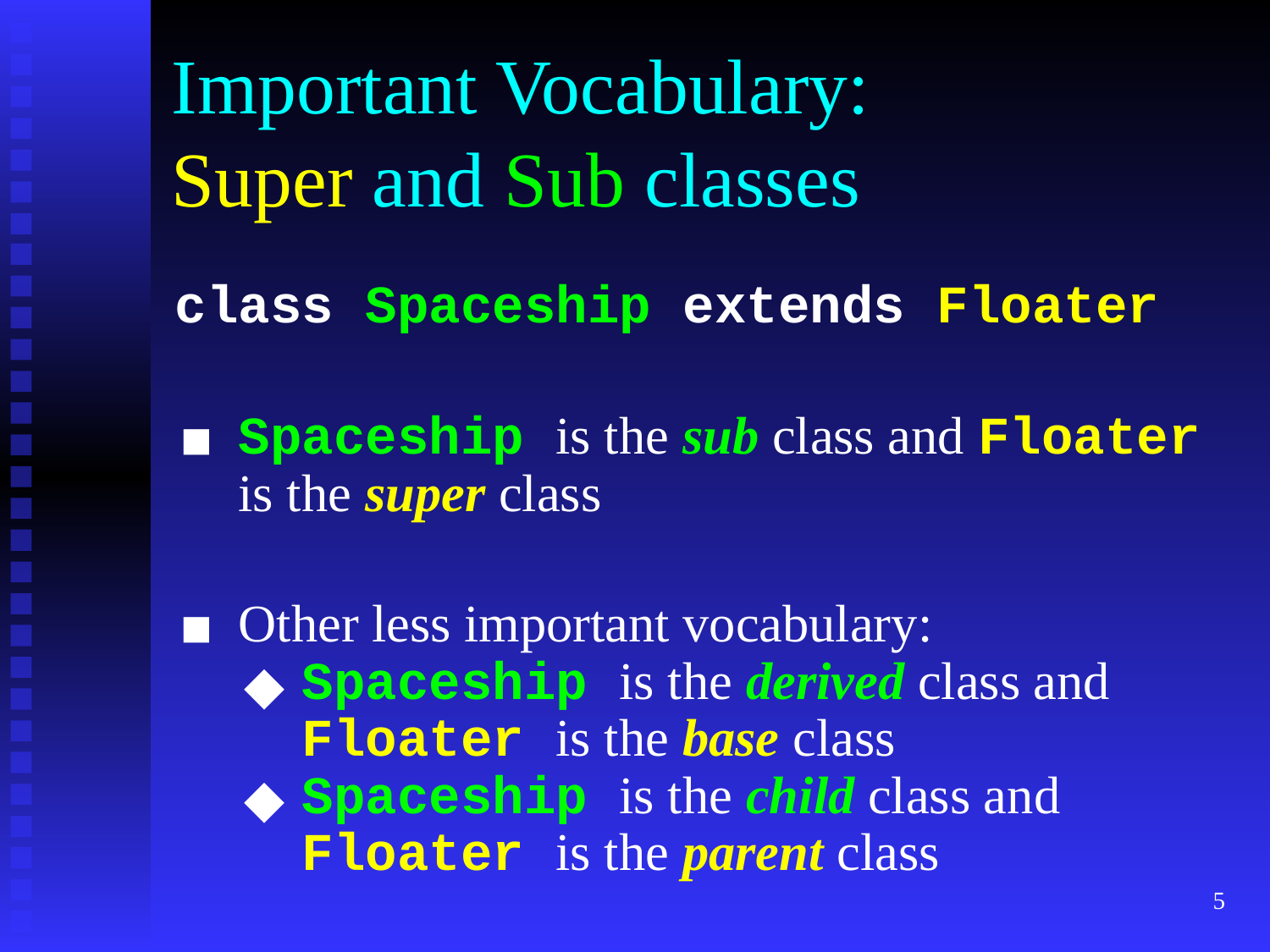

# Important Vocabulary:
Super and Sub classes
class Spaceship extends Floater

Spaceship is the sub class and Floater is the super class

Other less important vocabulary:
Spaceship is the derived class and Floater is the base class
Spaceship is the child class and Floater is the parent class

5